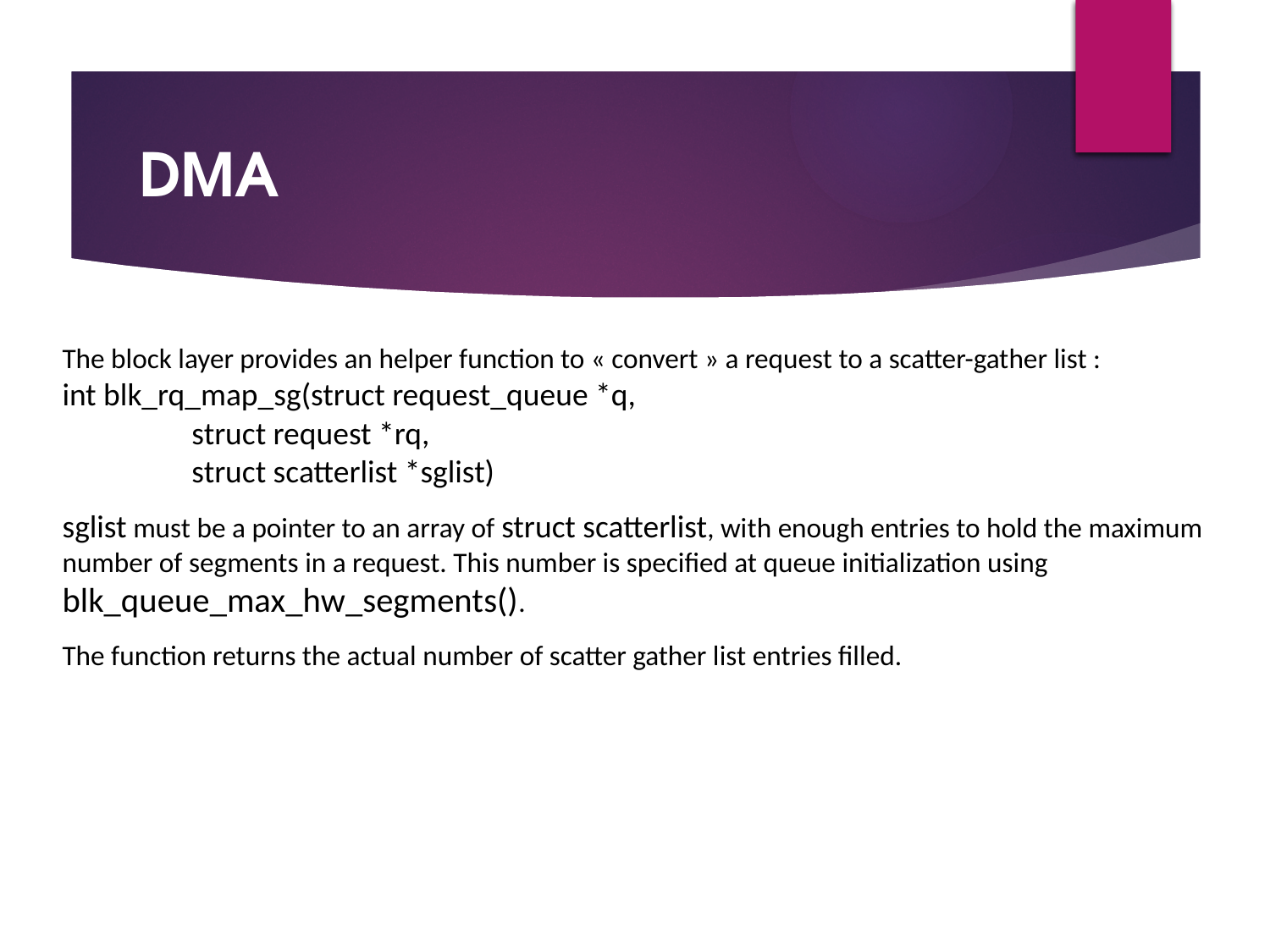

DMA
The block layer provides an helper function to « convert » a request to a scatter-gather list :
int blk_rq_map_sg(struct request_queue *q,
                  struct request *rq,
                  struct scatterlist *sglist)
sglist must be a pointer to an array of struct scatterlist, with enough entries to hold the maximum number of segments in a request. This number is specified at queue initialization using blk_queue_max_hw_segments().
The function returns the actual number of scatter gather list entries filled.